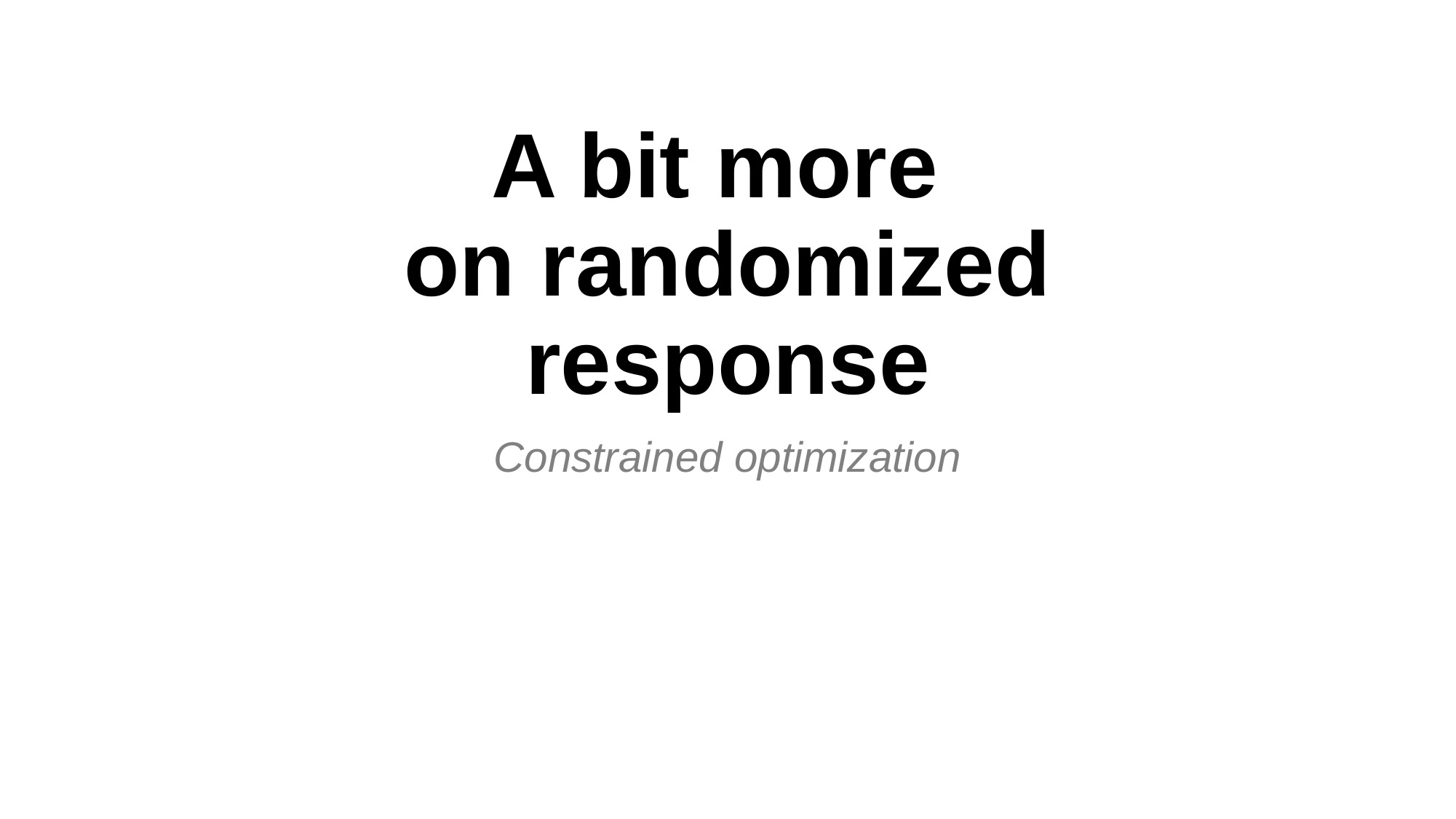

# A bit more on randomized response
Constrained optimization